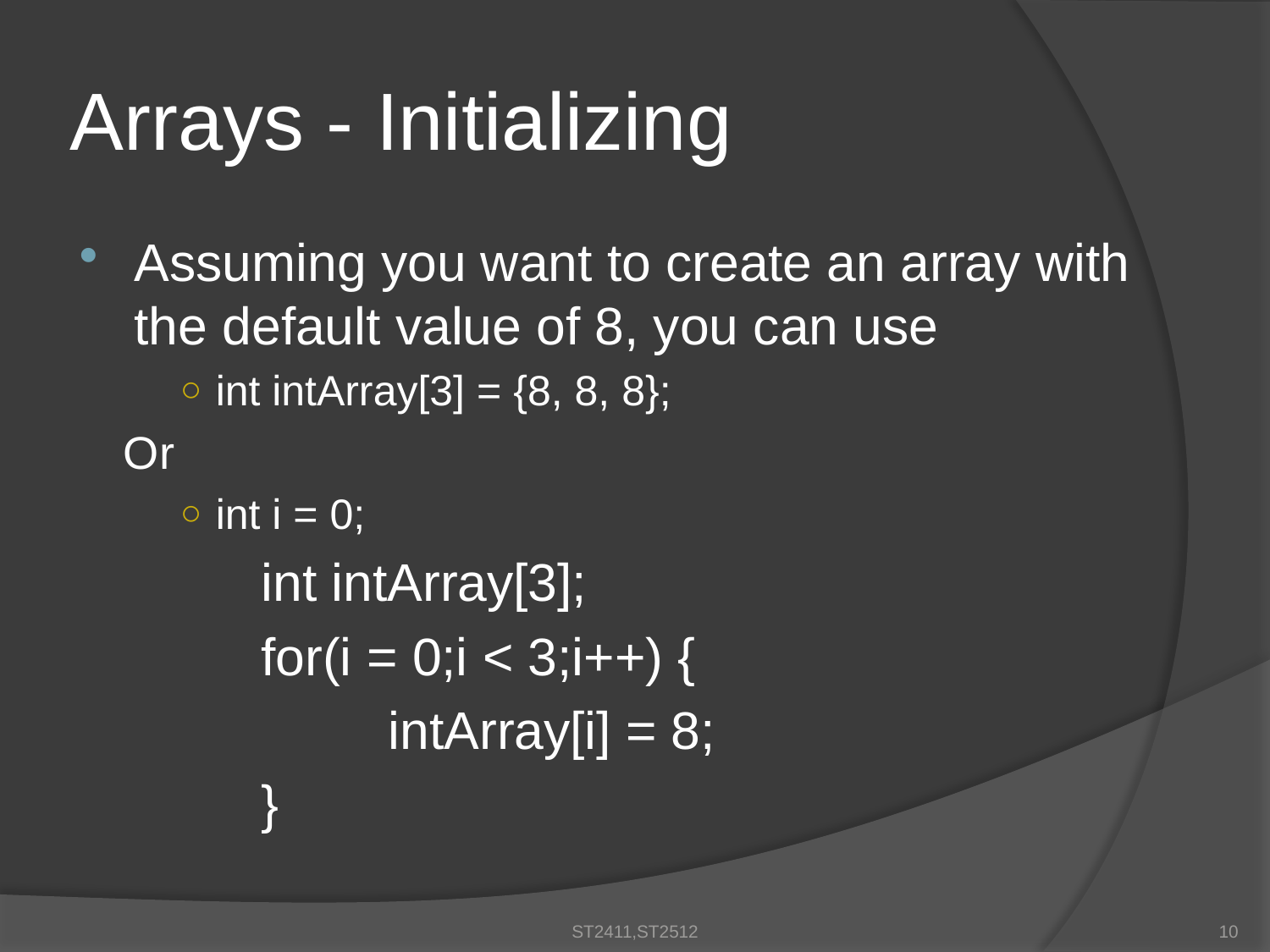

Arrays - Initializing
Assuming you want to create an array with the default value of 8, you can use
int intArray[3] = {8, 8, 8};
Or
int i = 0;
		int intArray[3];
		for(i = 0;i < 3;i++) {
			intArray[i] = 8;
		}
ST2411,ST2512
10